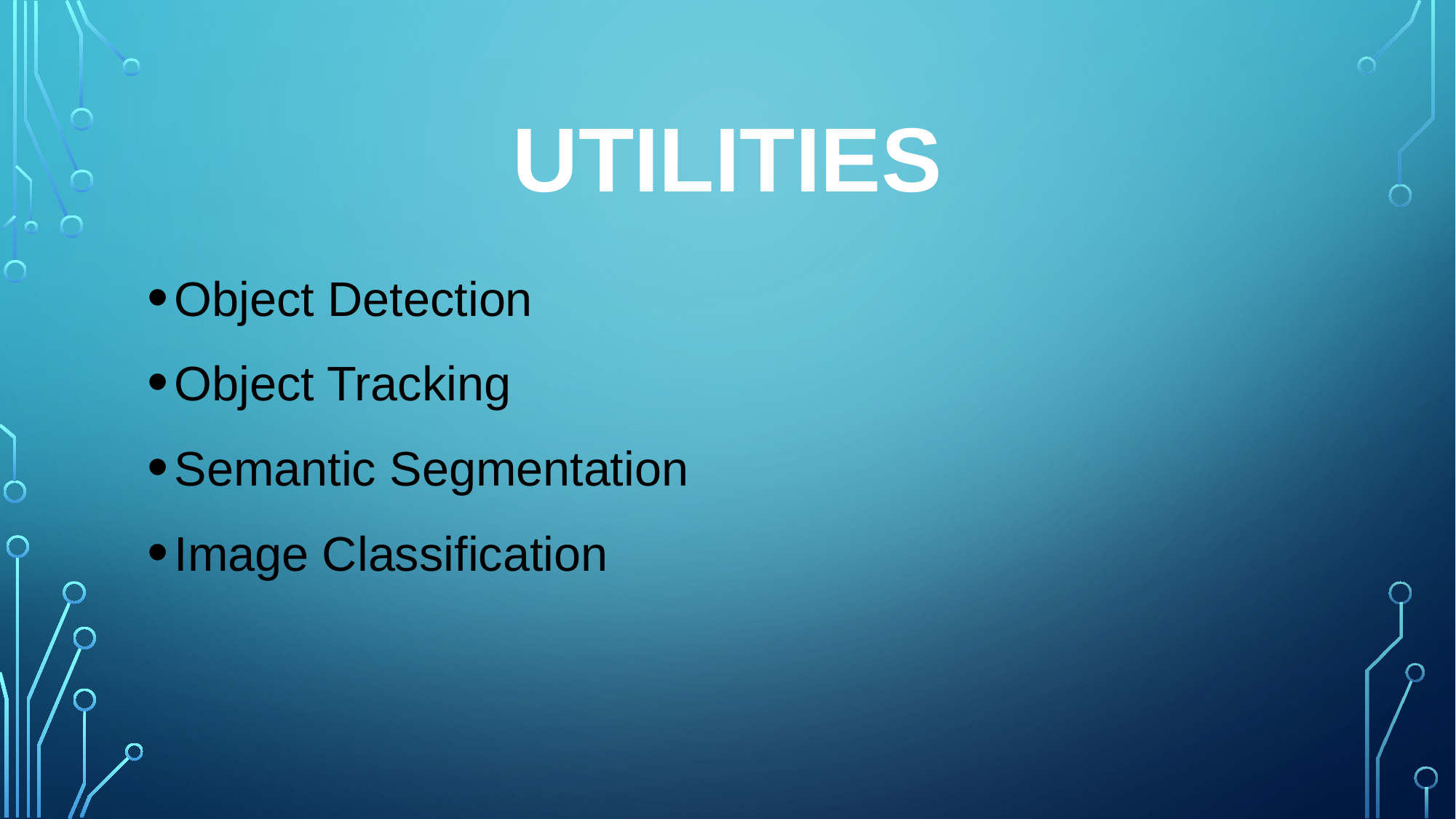

# utilities
Object Detection
Object Tracking
Semantic Segmentation
Image Classification